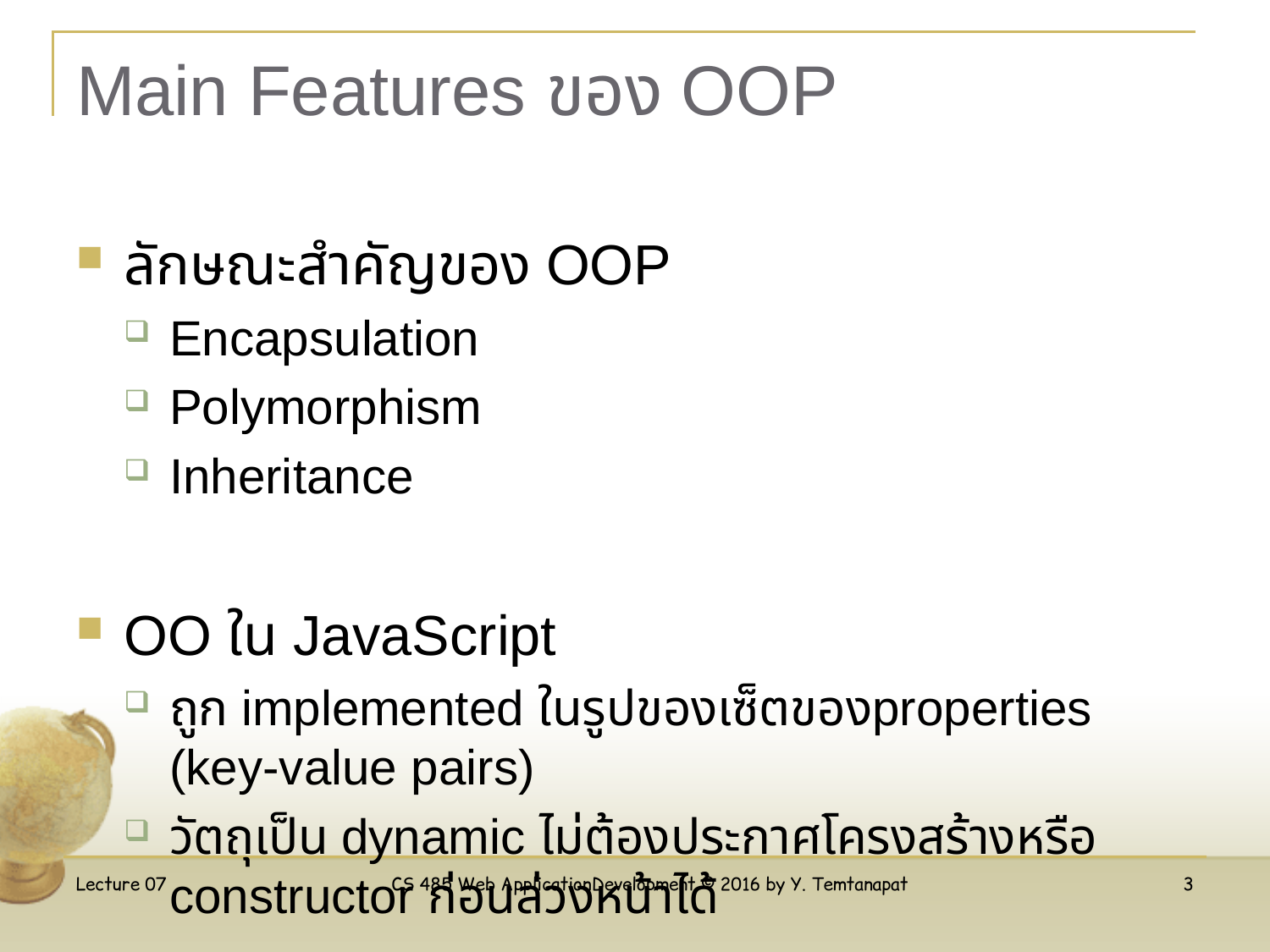

# Main Features ของ OOP
ลักษณะสำคัญของ OOP
Encapsulation
Polymorphism
Inheritance

OO ใน JavaScript
ถูก implemented ในรูปของเซ็ตของproperties (key-value pairs)
วัตถุเป็น dynamic ไม่ต้องประกาศโครงสร้างหรือ constructor ก่อนล่วงหน้าได้

Lecture 07
CS 485 Web ApplicationDevelopment © 2016 by Y. Temtanapat
3